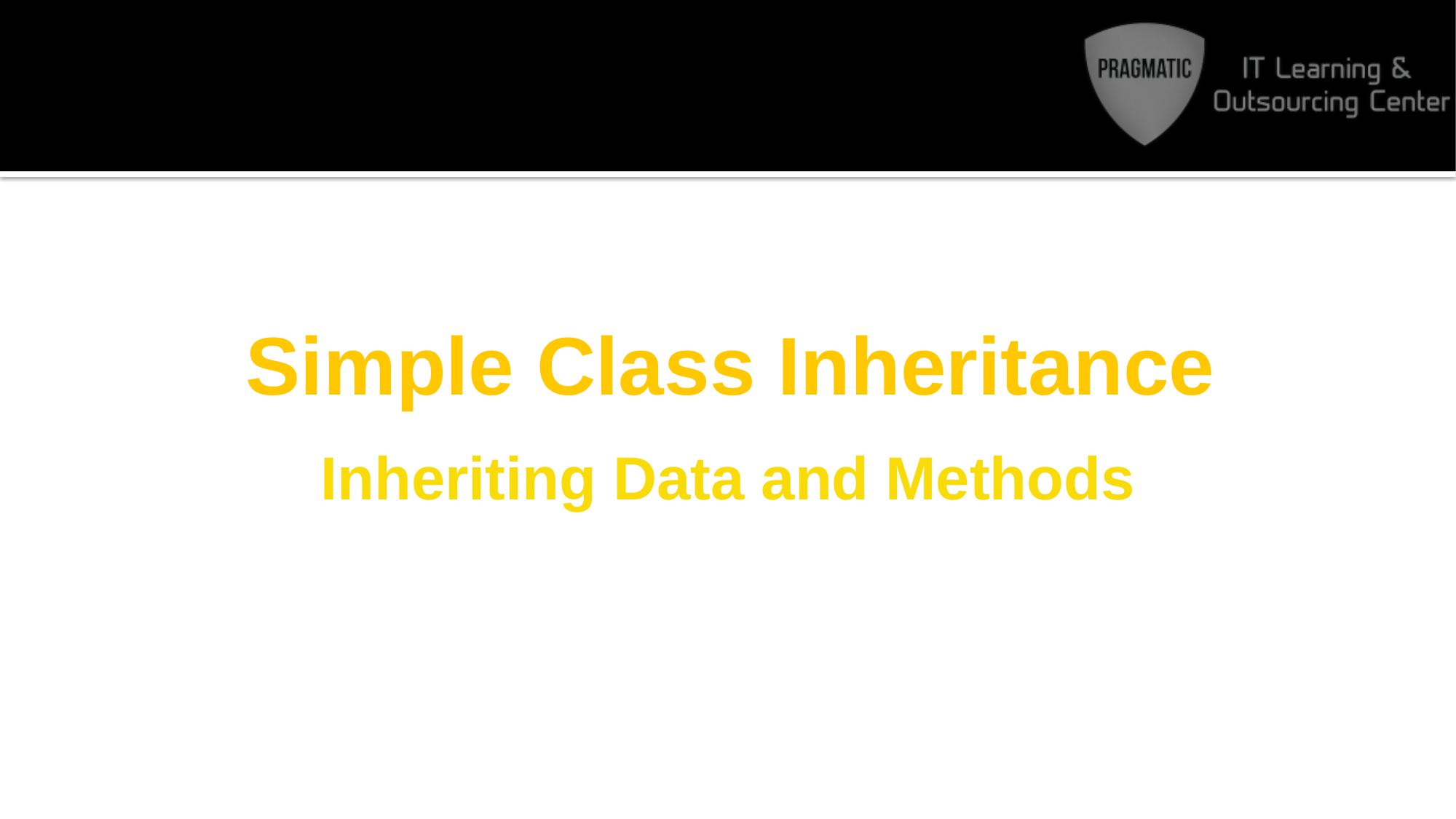

# Simple Class Inheritance
Inheriting Data and Methods